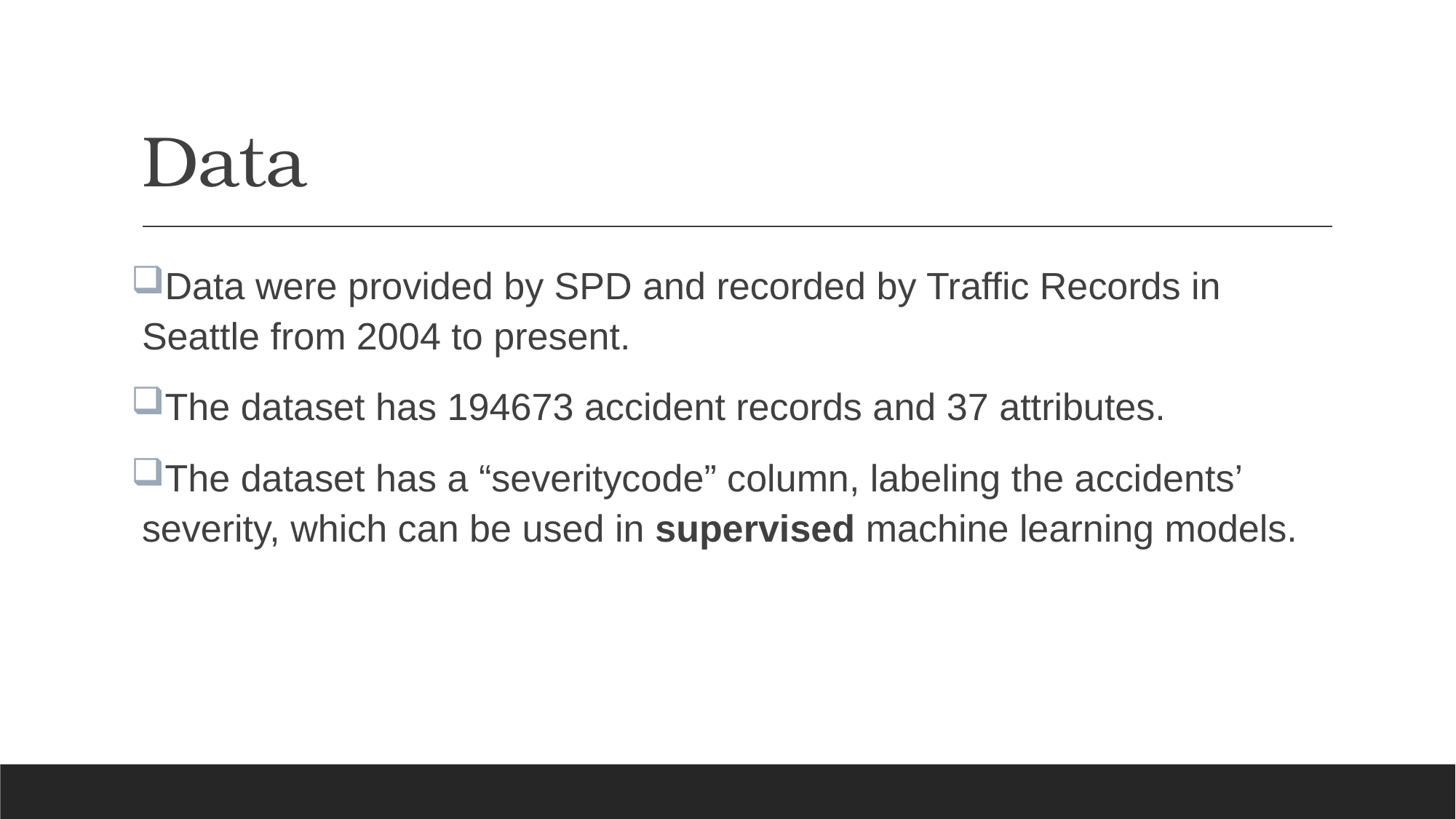

# Data
Data were provided by SPD and recorded by Traffic Records in Seattle from 2004 to present.
The dataset has 194673 accident records and 37 attributes.
The dataset has a “severitycode” column, labeling the accidents’ severity, which can be used in supervised machine learning models.